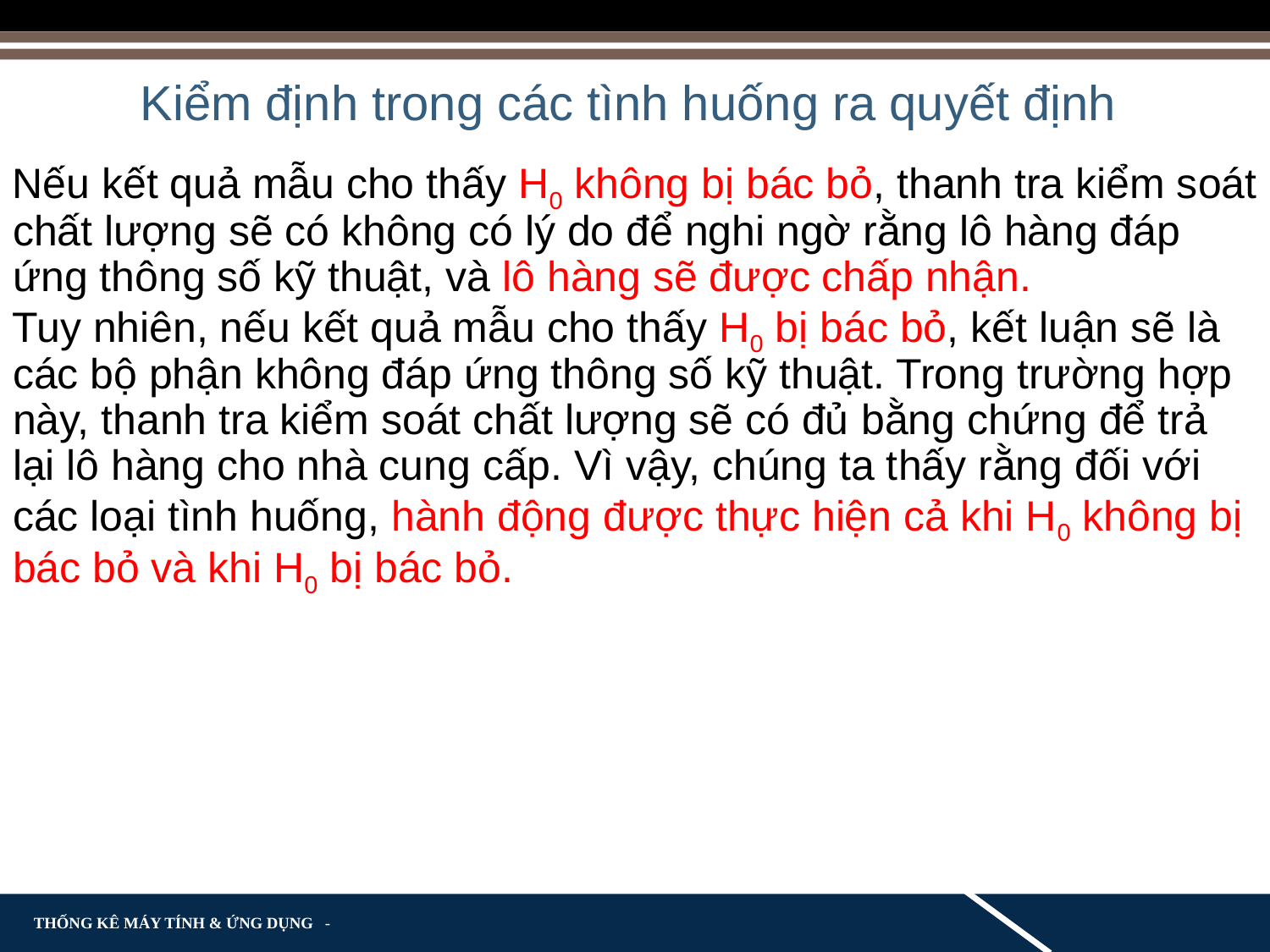

Kiểm định trong các tình huống ra quyết định
Nếu kết quả mẫu cho thấy H0 không bị bác bỏ, thanh tra kiểm soát chất lượng sẽ có không có lý do để nghi ngờ rằng lô hàng đáp ứng thông số kỹ thuật, và lô hàng sẽ được chấp nhận.
Tuy nhiên, nếu kết quả mẫu cho thấy H0 bị bác bỏ, kết luận sẽ là các bộ phận không đáp ứng thông số kỹ thuật. Trong trường hợp này, thanh tra kiểm soát chất lượng sẽ có đủ bằng chứng để trả lại lô hàng cho nhà cung cấp. Vì vậy, chúng ta thấy rằng đối với các loại tình huống, hành động được thực hiện cả khi H0 không bị bác bỏ và khi H0 bị bác bỏ.